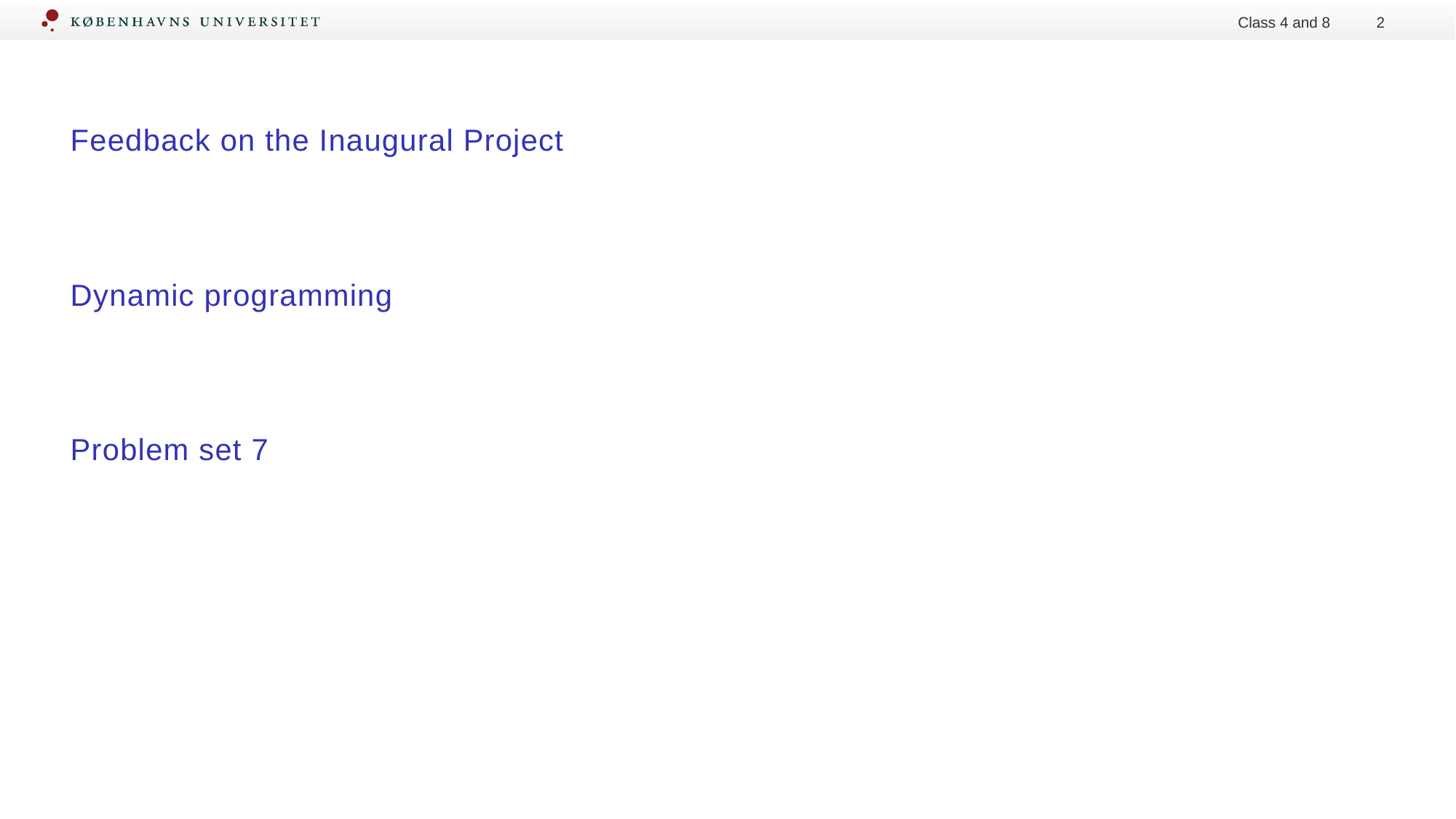

Class 4 and 8
2
Feedback on the Inaugural Project

Dynamic programming

Problem set 7